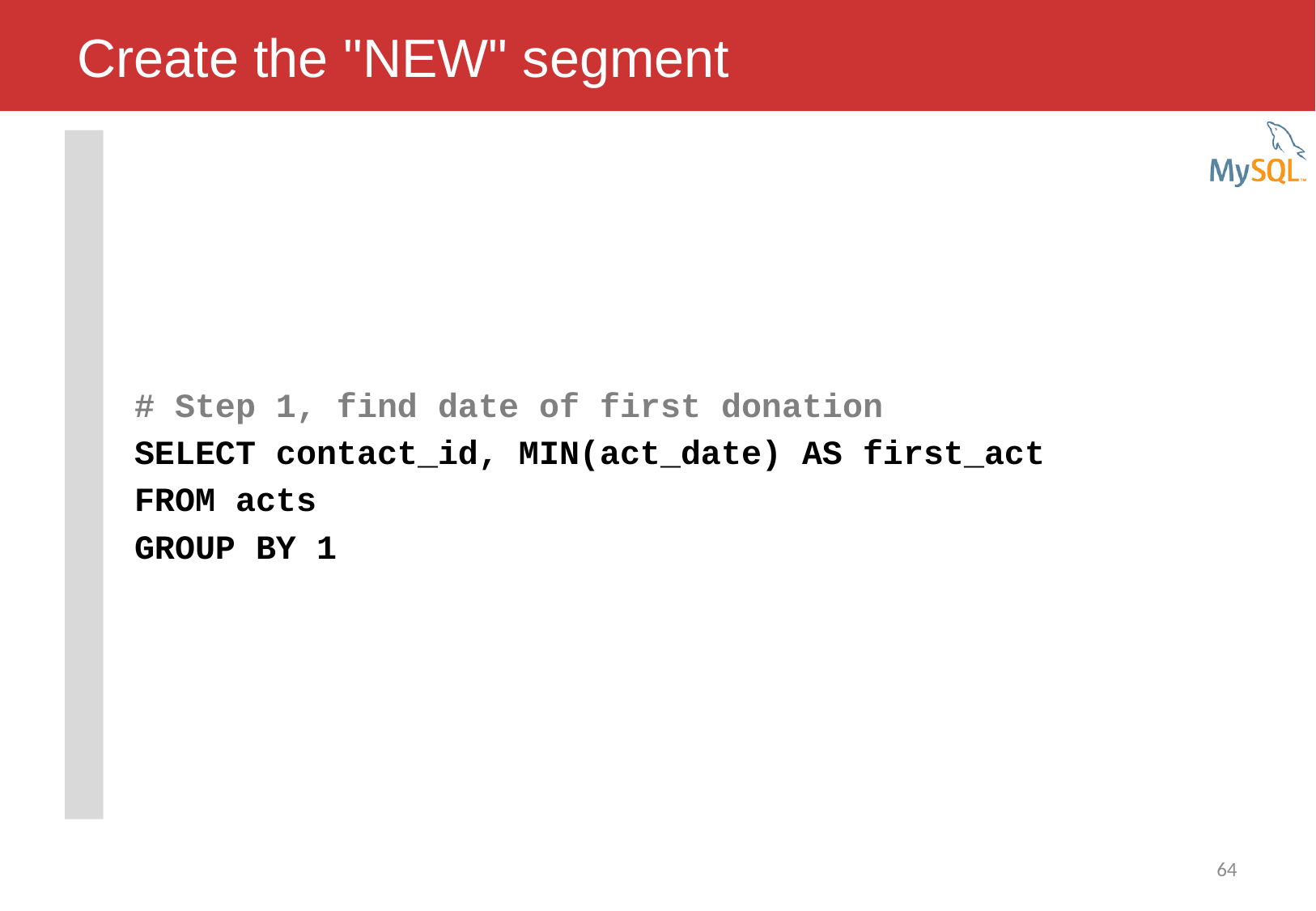

# Create the "NEW" segment
# Step 1, find date of first donation
SELECT contact_id, MIN(act_date) AS first_act
FROM acts
GROUP BY 1
64